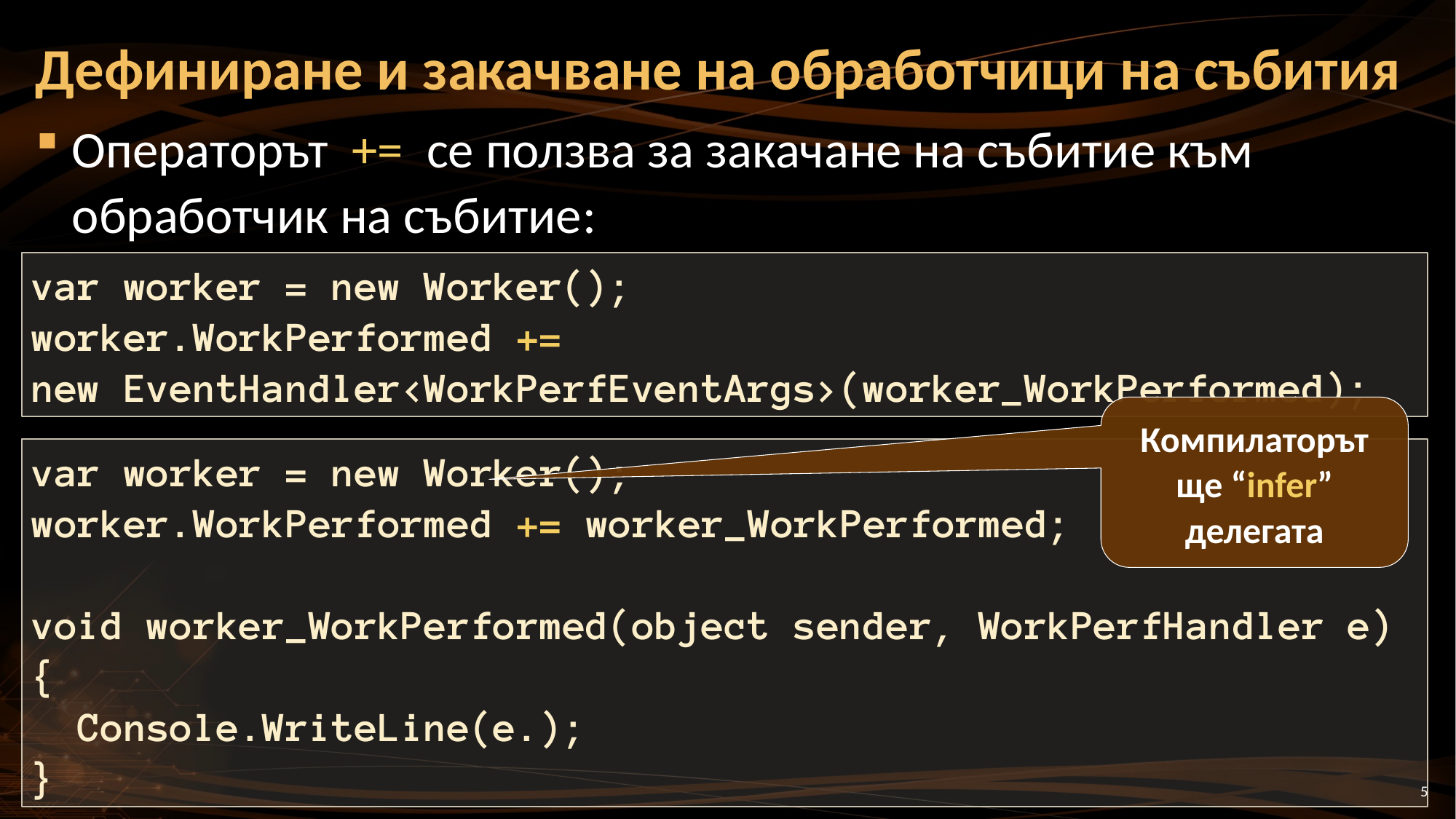

# Дефиниране и закачване на обработчици на събития
Операторът  +=  се ползва за закачане на събитие към обработчик на събитие:
var worker = new Worker();
worker.WorkPerformed +=
new EventHandler<WorkPerfEventArgs>(worker_WorkPerformed);
Компилаторът ще “infer” делегата
var worker = new Worker();
worker.WorkPerformed += worker_WorkPerformed;

void worker_WorkPerformed(object sender, WorkPerfHandler e)
{
  Console.WriteLine(e.);
}
5